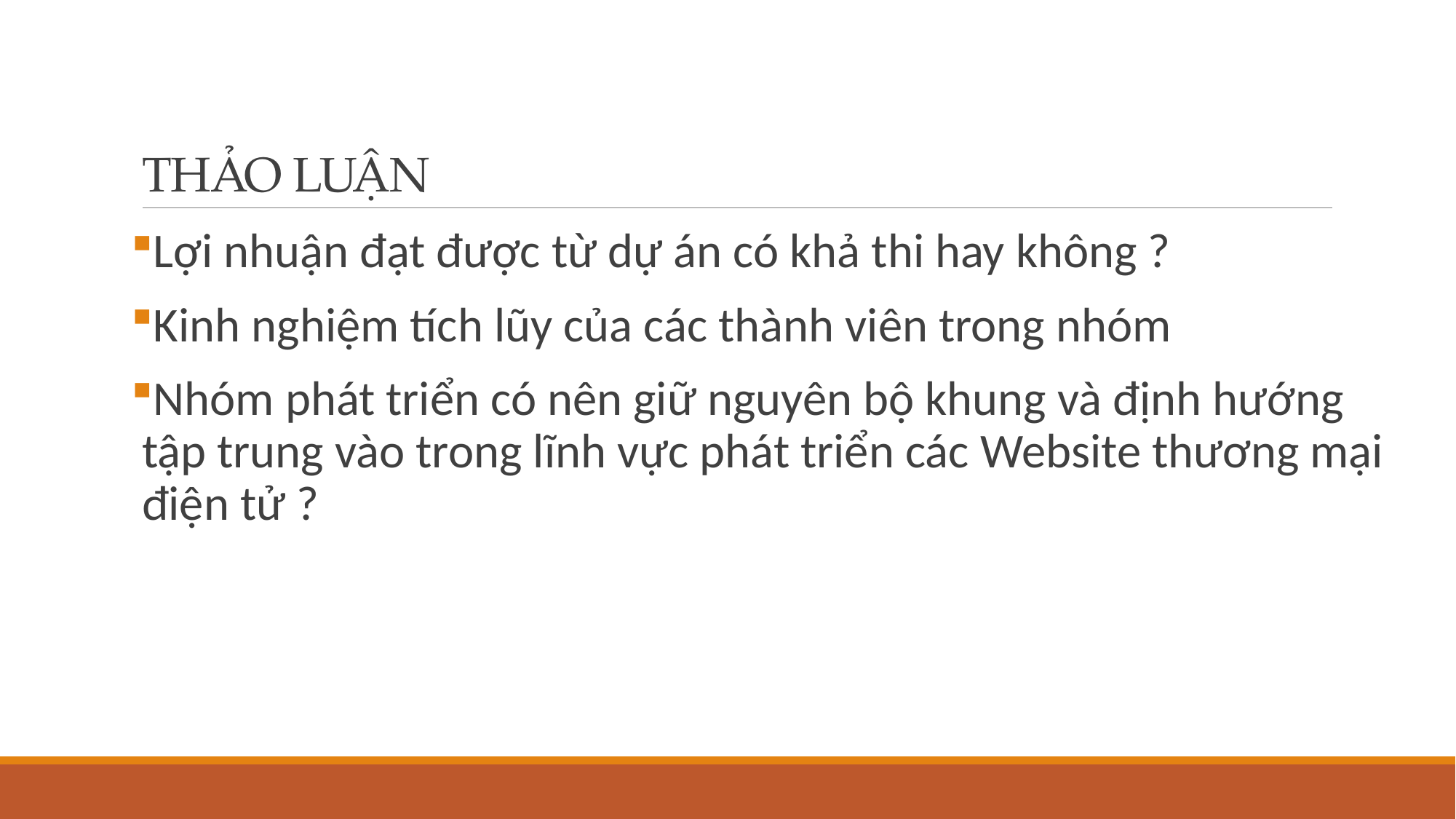

# THẢO LUẬN
Lợi nhuận đạt được từ dự án có khả thi hay không ?
Kinh nghiệm tích lũy của các thành viên trong nhóm
Nhóm phát triển có nên giữ nguyên bộ khung và định hướng tập trung vào trong lĩnh vực phát triển các Website thương mại điện tử ?